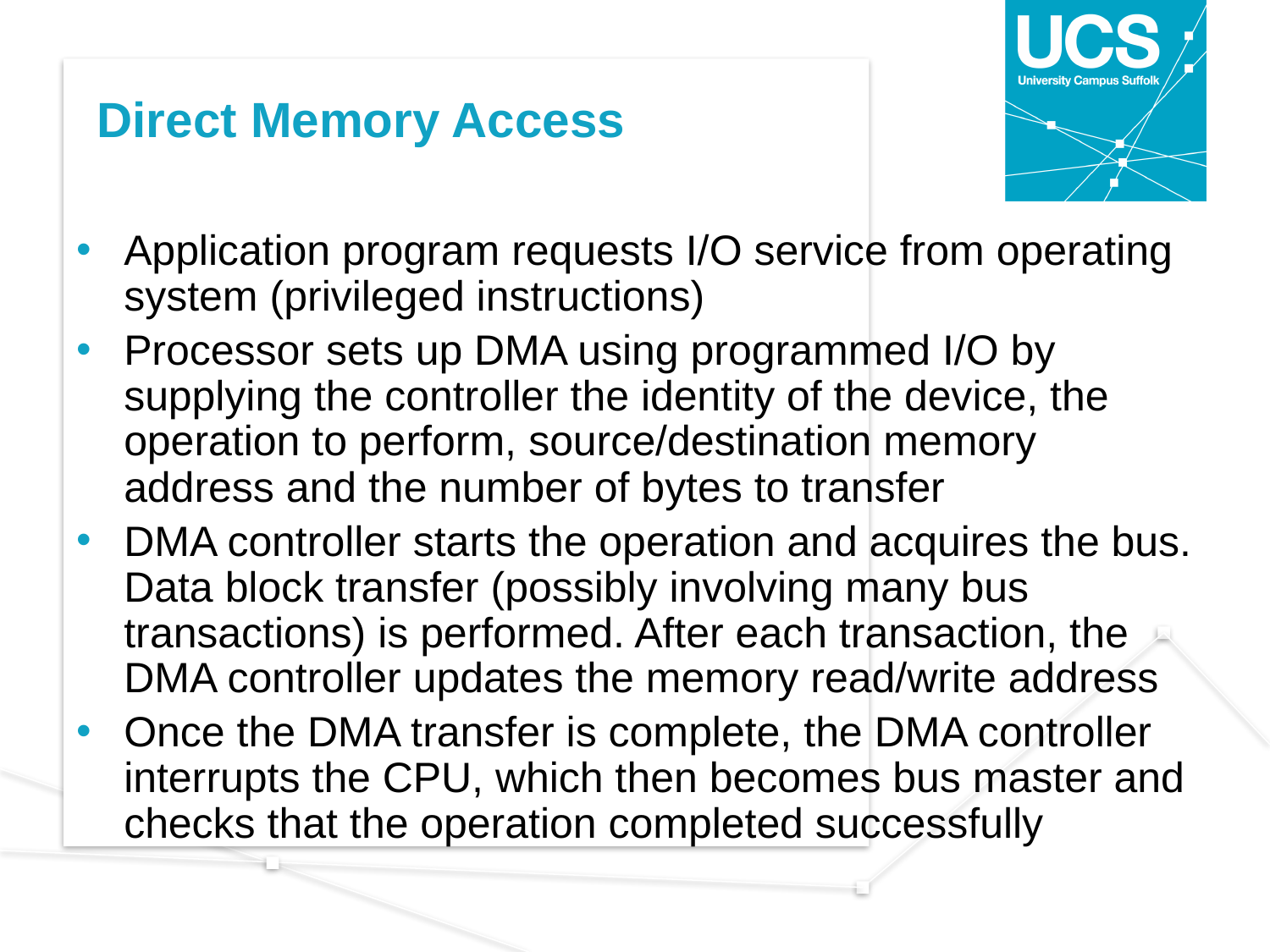

# Direct Memory Access
Application program requests I/O service from operating system (privileged instructions)
Processor sets up DMA using programmed I/O by supplying the controller the identity of the device, the operation to perform, source/destination memory address and the number of bytes to transfer
DMA controller starts the operation and acquires the bus. Data block transfer (possibly involving many bus transactions) is performed. After each transaction, the DMA controller updates the memory read/write address
Once the DMA transfer is complete, the DMA controller interrupts the CPU, which then becomes bus master and checks that the operation completed successfully